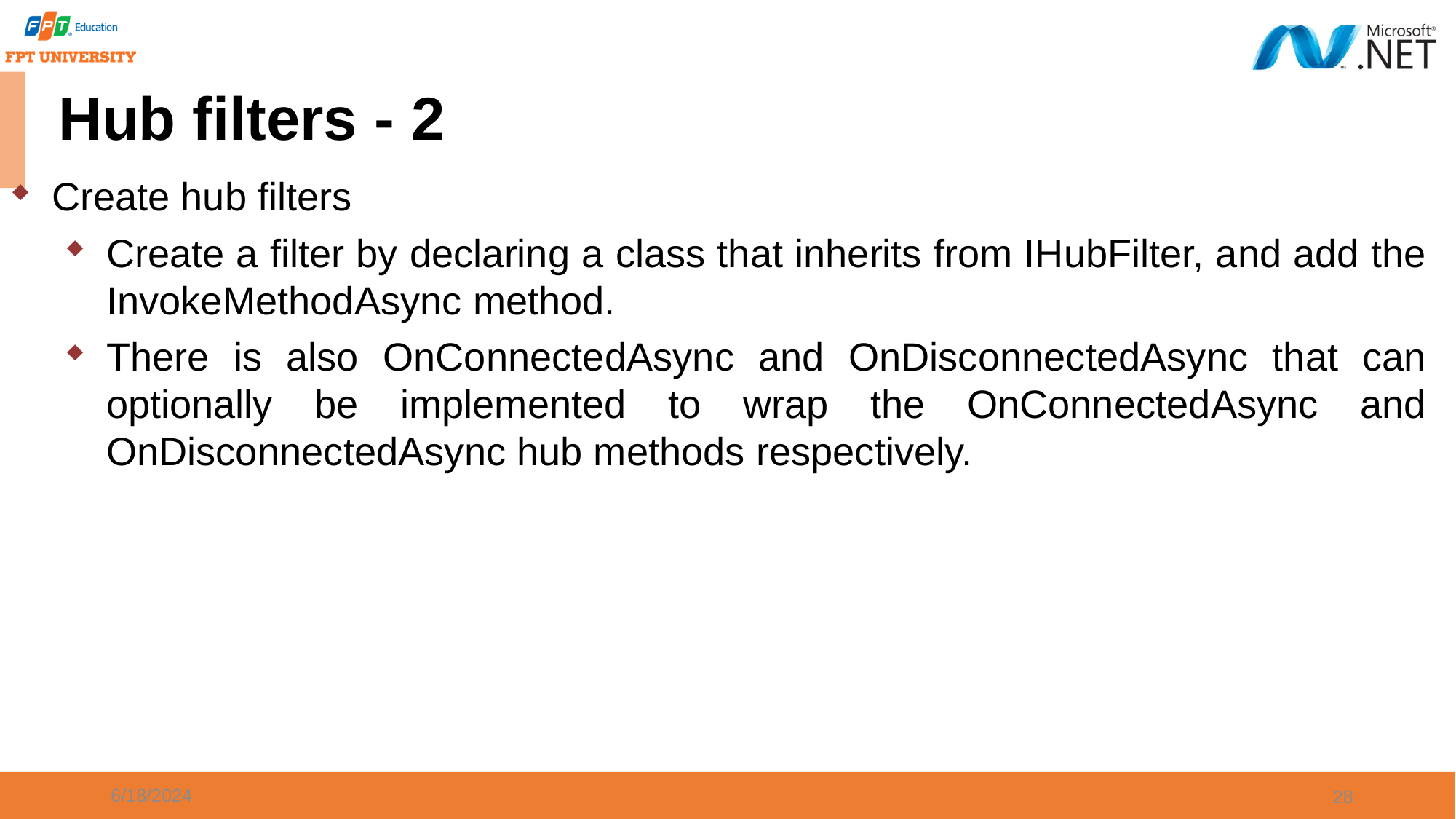

# Hub filters - 2
Create hub filters
Create a filter by declaring a class that inherits from IHubFilter, and add the InvokeMethodAsync method.
There is also OnConnectedAsync and OnDisconnectedAsync that can optionally be implemented to wrap the OnConnectedAsync and OnDisconnectedAsync hub methods respectively.

6/18/2024
28